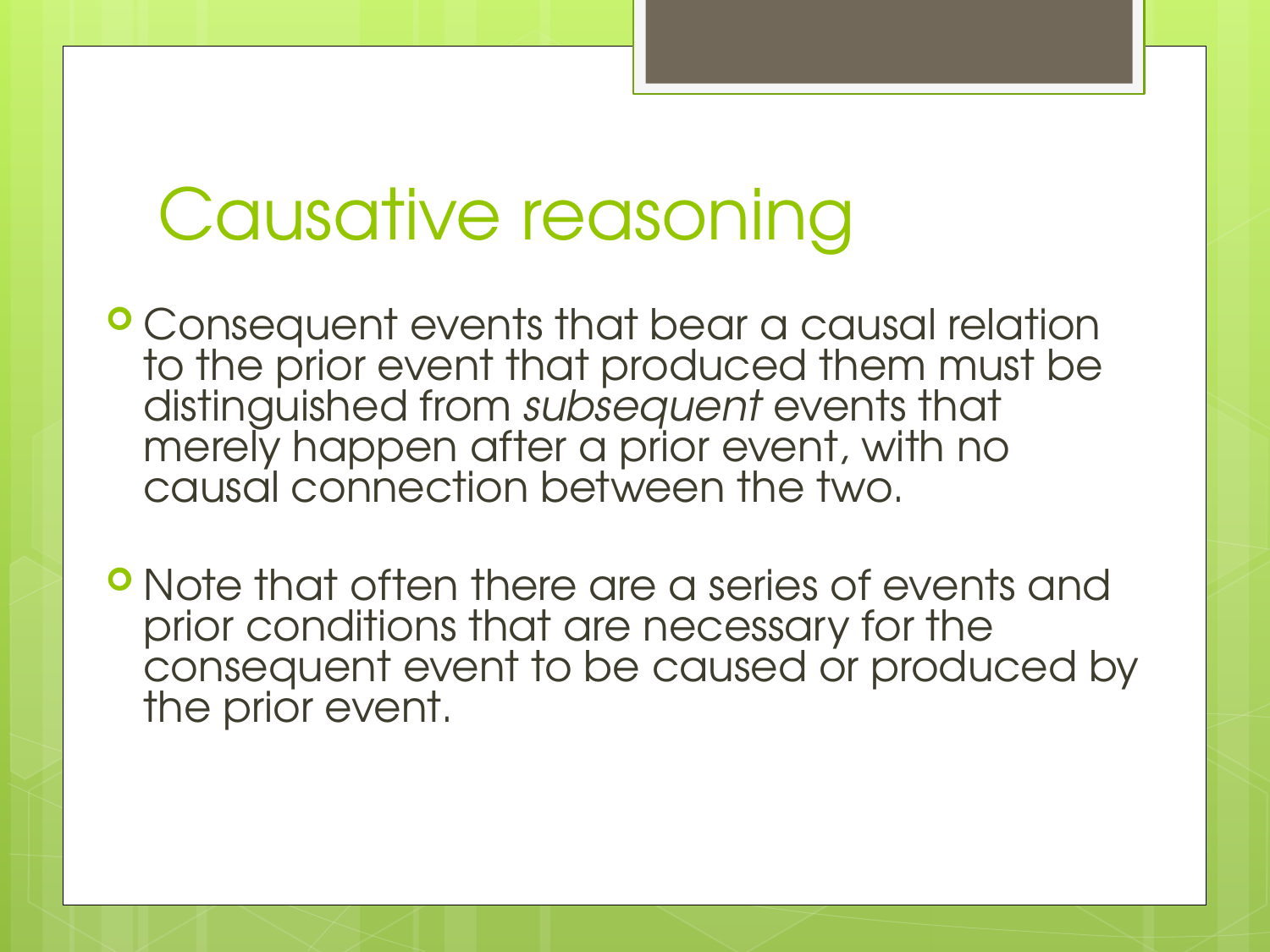

# Causative reasoning
Consequent events that bear a causal relation to the prior event that produced them must be distinguished from subsequent events that merely happen after a prior event, with no causal connection between the two.

Note that often there are a series of events and prior conditions that are necessary for the consequent event to be caused or produced by the prior event.